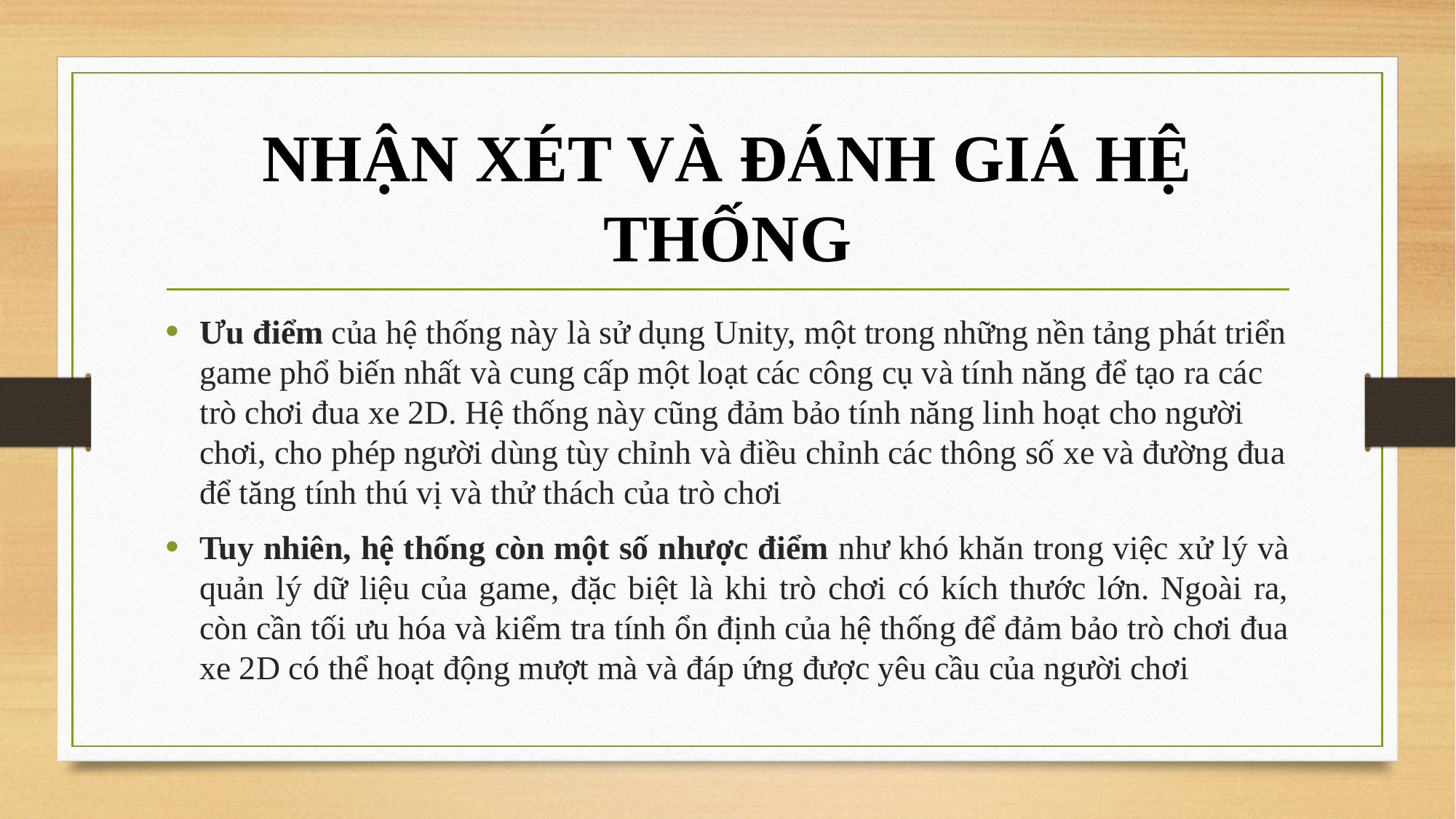

# NHẬN XÉT VÀ ĐÁNH GIÁ HỆ THỐNG
Ưu điểm của hệ thống này là sử dụng Unity, một trong những nền tảng phát triển game phổ biến nhất và cung cấp một loạt các công cụ và tính năng để tạo ra các trò chơi đua xe 2D. Hệ thống này cũng đảm bảo tính năng linh hoạt cho người chơi, cho phép người dùng tùy chỉnh và điều chỉnh các thông số xe và đường đua để tăng tính thú vị và thử thách của trò chơi
Tuy nhiên, hệ thống còn một số nhược điểm như khó khăn trong việc xử lý và quản lý dữ liệu của game, đặc biệt là khi trò chơi có kích thước lớn. Ngoài ra, còn cần tối ưu hóa và kiểm tra tính ổn định của hệ thống để đảm bảo trò chơi đua xe 2D có thể hoạt động mượt mà và đáp ứng được yêu cầu của người chơi